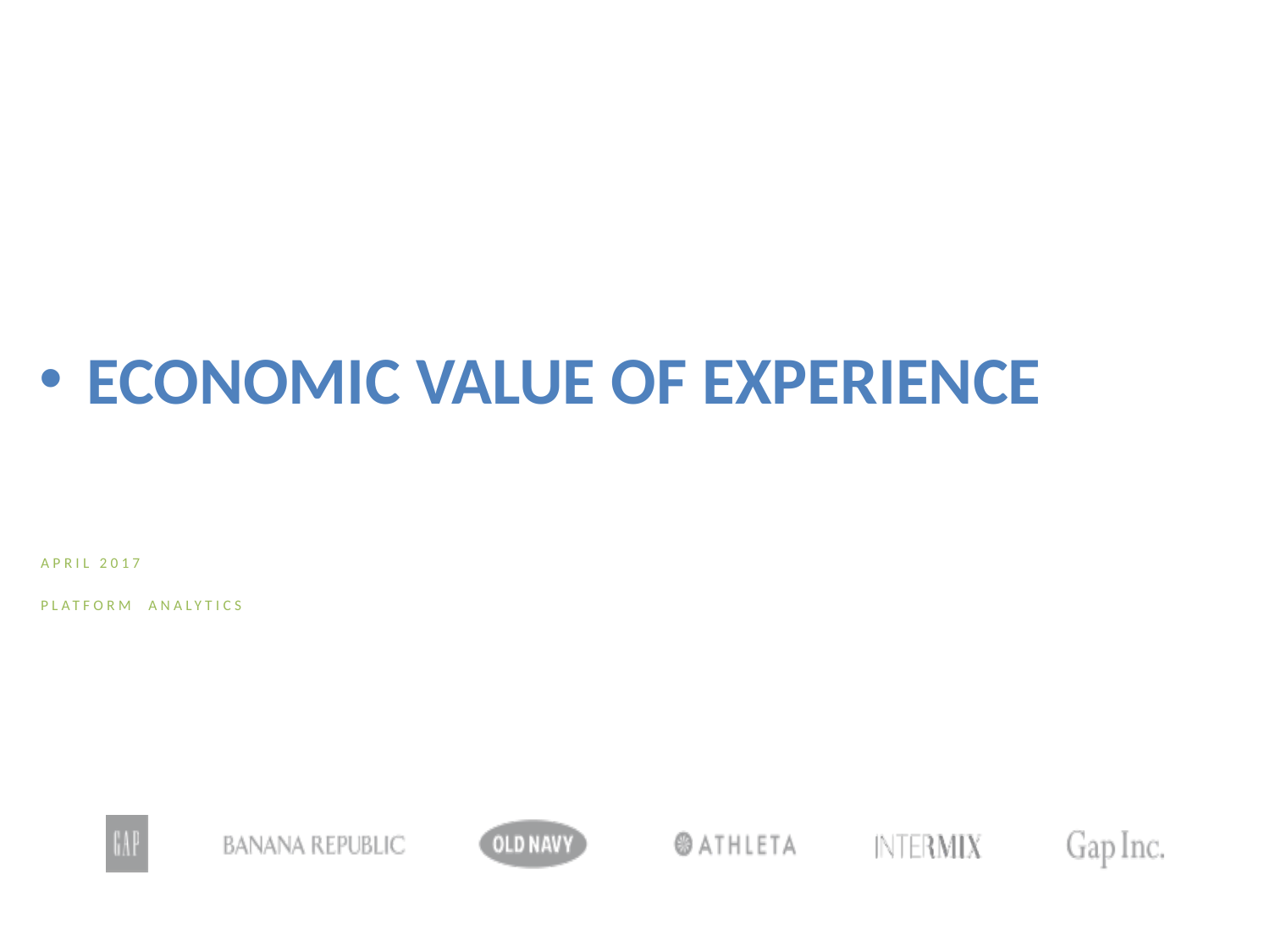

Economic value of experience
april 2017

PLATFORM  ANALYTICS